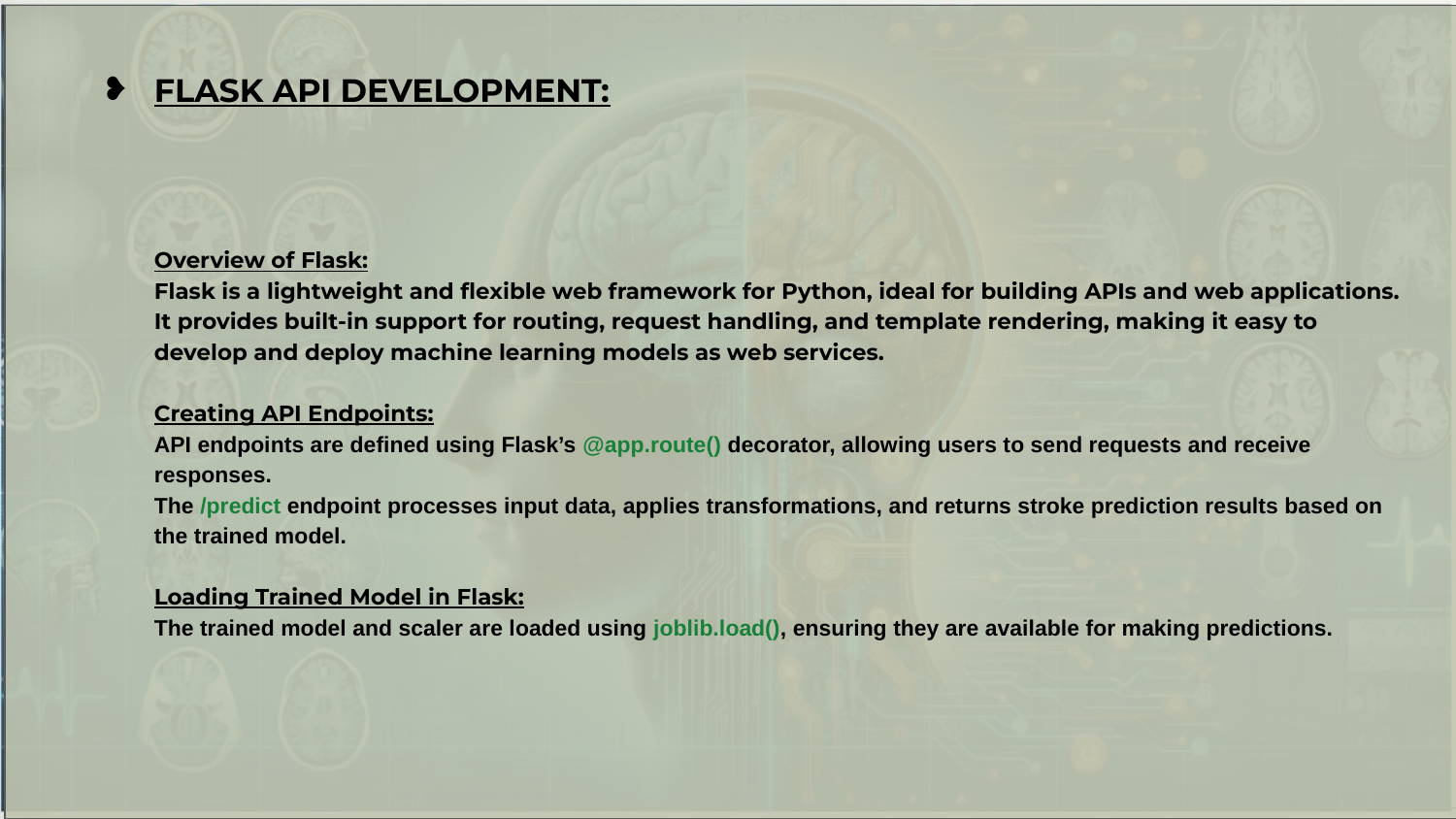

FLASK API DEVELOPMENT:

Overview of Flask:
Flask is a lightweight and flexible web framework for Python, ideal for building APIs and web applications.
It provides built-in support for routing, request handling, and template rendering, making it easy to develop and deploy machine learning models as web services.

Creating API Endpoints:
API endpoints are defined using Flask’s @app.route() decorator, allowing users to send requests and receive responses.
The /predict endpoint processes input data, applies transformations, and returns stroke prediction results based on the trained model.

Loading Trained Model in Flask:
The trained model and scaler are loaded using joblib.load(), ensuring they are available for making predictions.